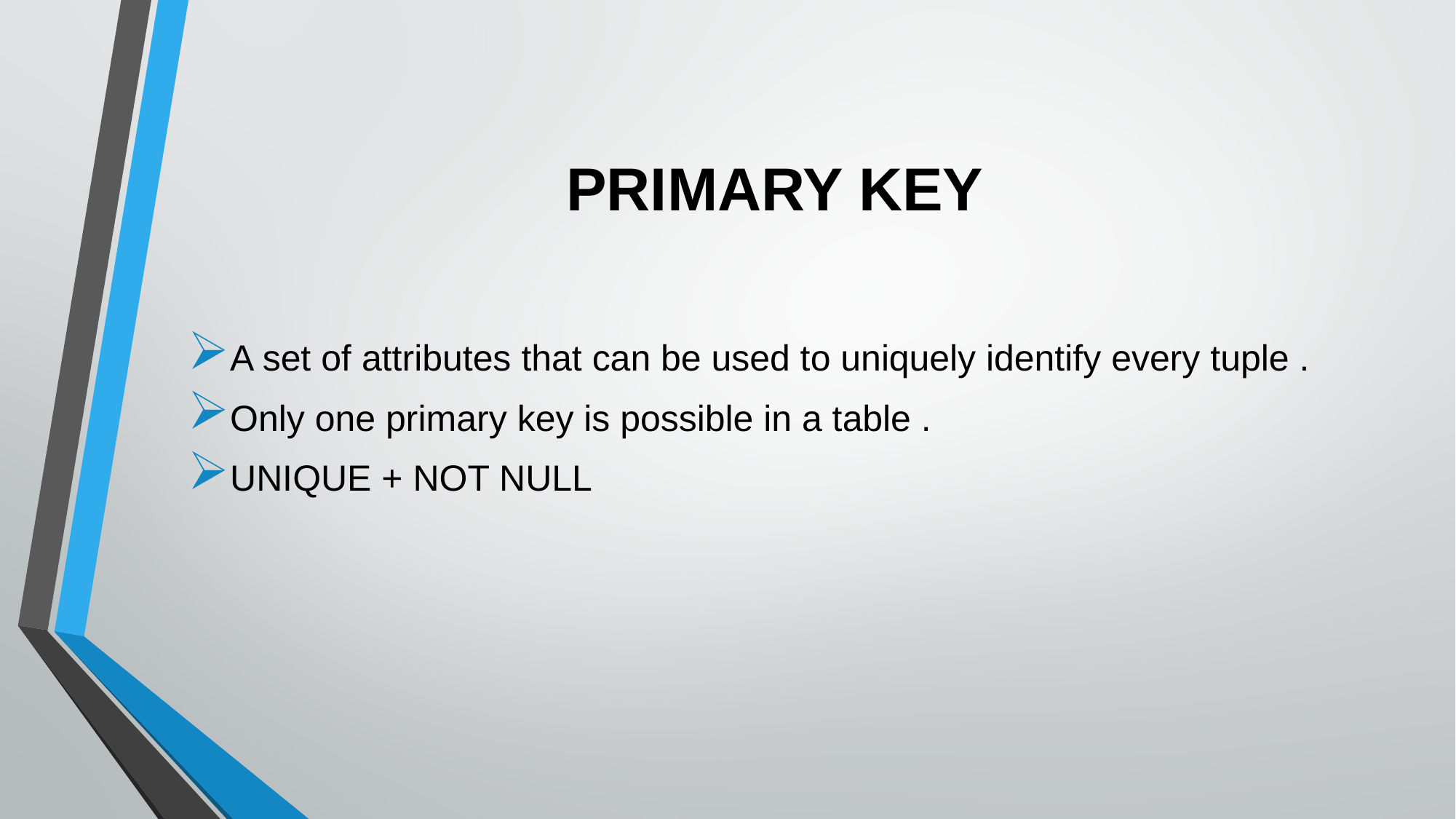

# PRIMARY KEY
A set of attributes that can be used to uniquely identify every tuple .
Only one primary key is possible in a table .
UNIQUE + NOT NULL